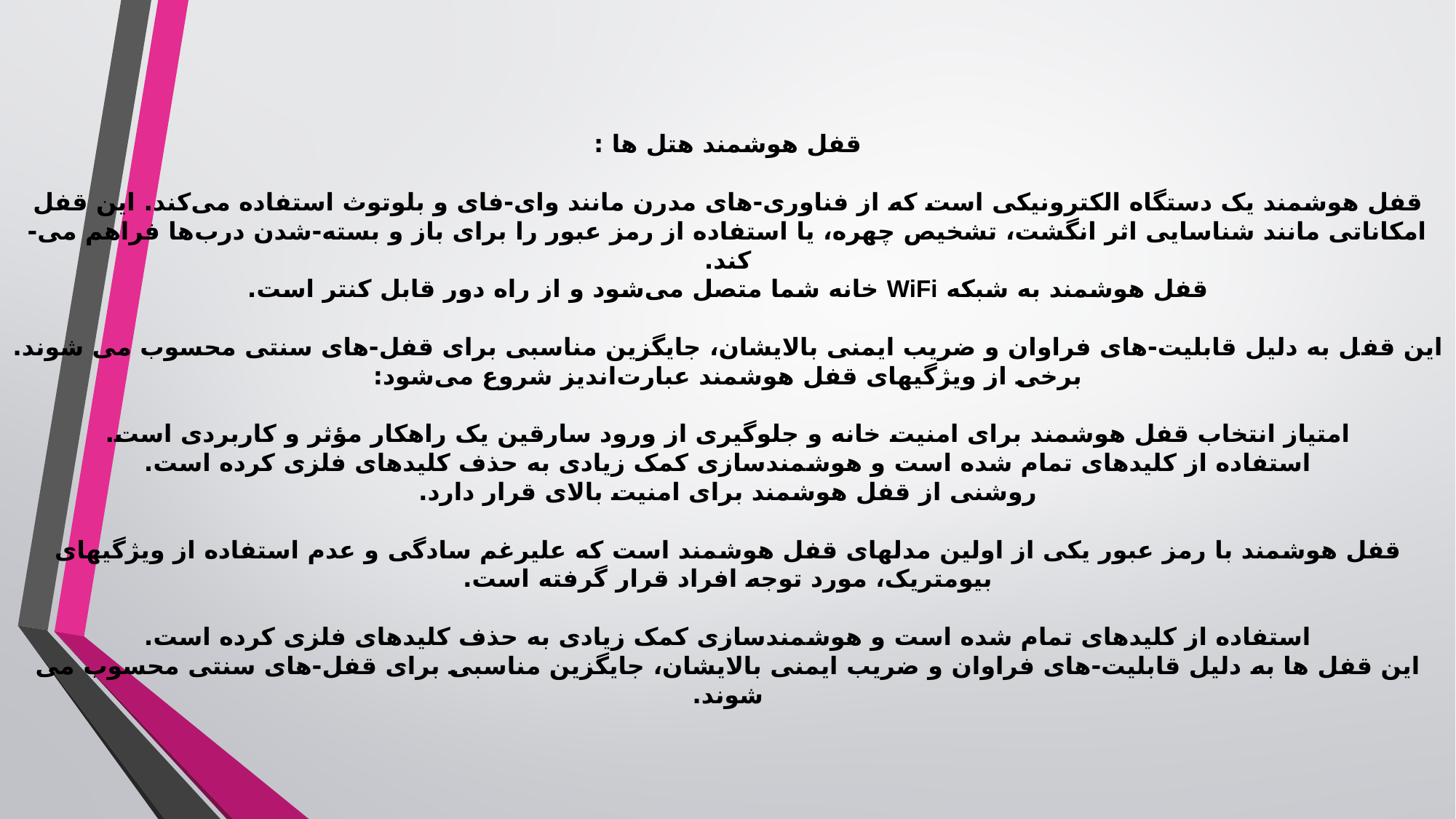

# قفل هوشمند هتل ها : قفل هوشمند یک دستگاه الکترونیکی است که از فناوری‐های مدرن مانند وای‐فای و بلوتوث استفاده می‌کند. این قفل امکاناتی مانند شناسایی اثر انگشت، تشخیص چهره، یا استفاده از رمز عبور را برای باز و بسته‐شدن درب‌ها فراهم می‐کند. قفل هوشمند به شبکه WiFi خانه شما متصل می‌شود و از راه دور قابل کنتر است. این قفل به دلیل قابلیت‐های فراوان و ضریب ایمنی بالایشان، جایگزین مناسبی برای قفل‐های سنتی محسوب می شوند. برخی از ویژگیهای قفل هوشمند عبارت‌اندیز شروع می‌شود: امتیاز انتخاب قفل هوشمند برای امنیت خانه و جلوگیری از ورود سارقین یک راهکار مؤثر و کاربردی است. استفاده از کلیدهای تمام شده است و هوشمندسازی کمک زیادی به حذف کلیدهای فلزی کرده است. روشنی از قفل هوشمند برای امنیت بالای قرار دارد. قفل هوشمند با رمز عبور یکی از اولین مدلهای قفل هوشمند است که علیرغم سادگی و عدم استفاده از ویژگیهای بیومتریک، مورد توجه افراد قرار گرفته است. استفاده از کلیدهای تمام شده است و هوشمندسازی کمک زیادی به حذف کلیدهای فلزی کرده است. این قفل ها به دلیل قابلیت‐های فراوان و ضریب ایمنی بالایشان، جایگزین مناسبی برای قفل‐های سنتی محسوب می شوند.